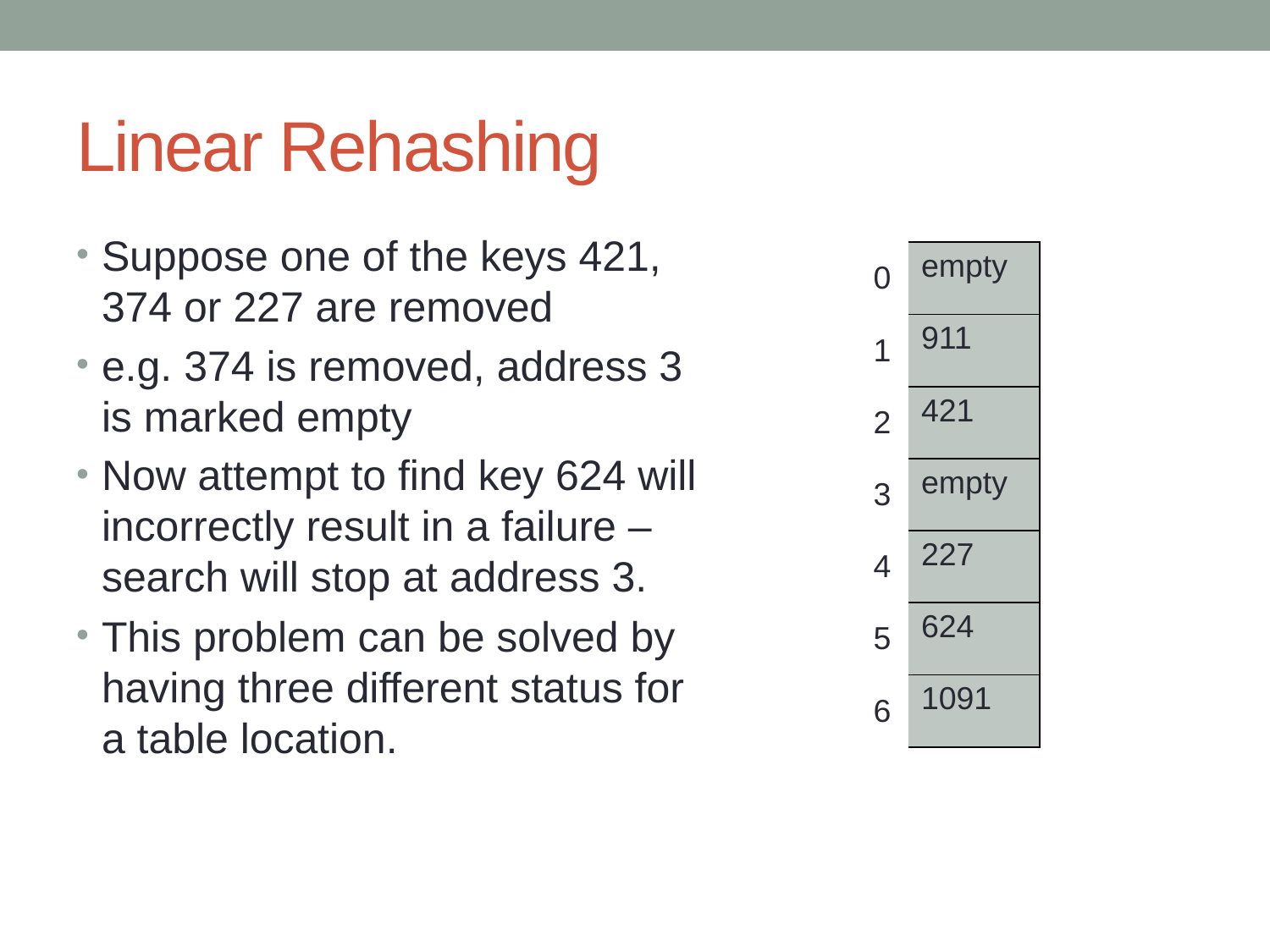

# Linear Rehashing
Suppose one of the keys 421, 374 or 227 are removed
e.g. 374 is removed, address 3 is marked empty
Now attempt to find key 624 will incorrectly result in a failure – search will stop at address 3.
This problem can be solved by having three different status for a table location.

| 0 | empty |
| --- | --- |
| 1 | 911 |
| 2 | 421 |
| 3 | empty |
| 4 | 227 |
| 5 | 624 |
| 6 | 1091 |